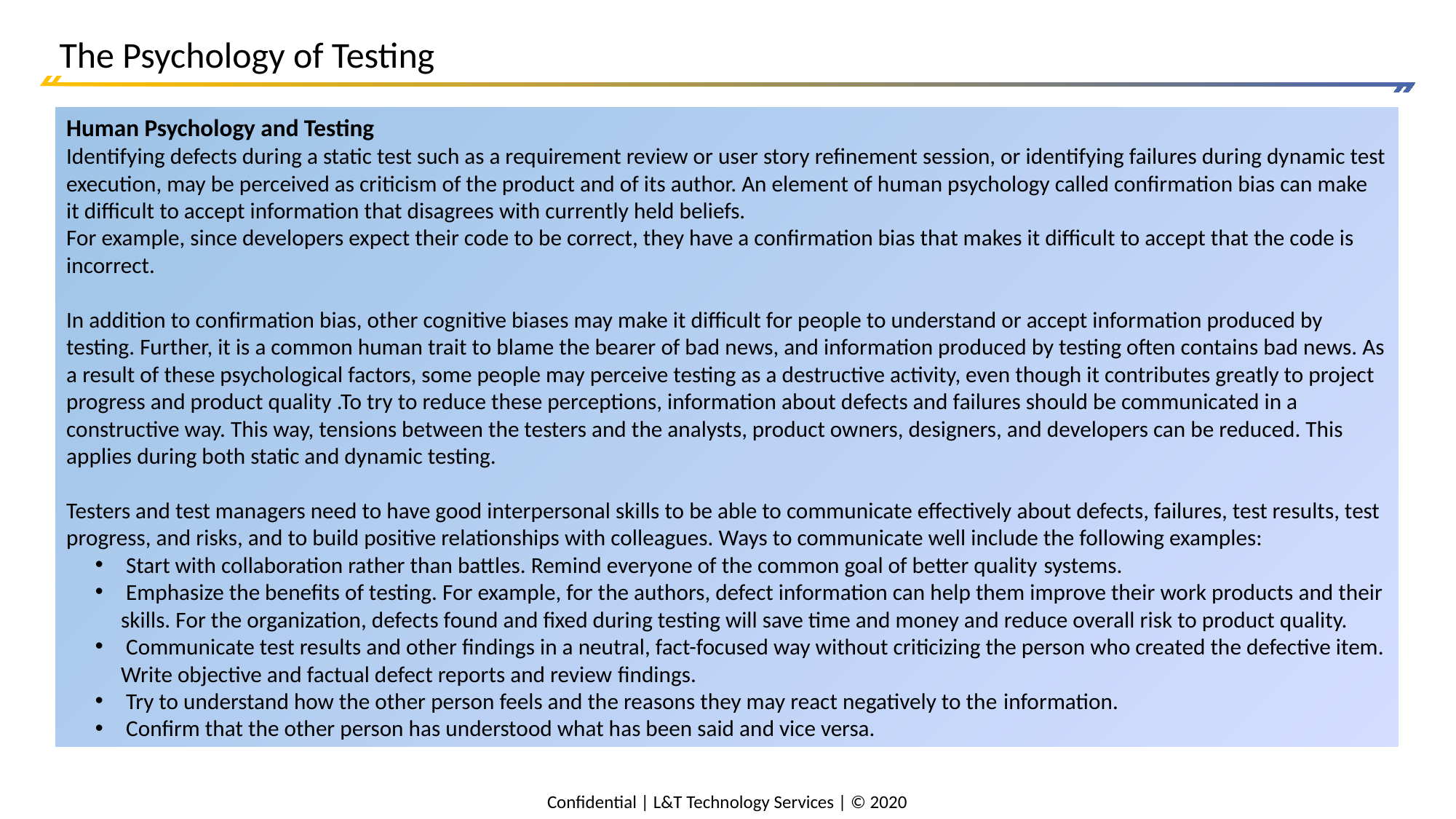

# The Psychology of Testing
Human Psychology and Testing
Identifying defects during a static test such as a requirement review or user story refinement session, or identifying failures during dynamic test execution, may be perceived as criticism of the product and of its author. An element of human psychology called confirmation bias can make it difficult to accept information that disagrees with currently held beliefs.
For example, since developers expect their code to be correct, they have a confirmation bias that makes it difficult to accept that the code is incorrect.

In addition to confirmation bias, other cognitive biases may make it difficult for people to understand or accept information produced by testing. Further, it is a common human trait to blame the bearer of bad news, and information produced by testing often contains bad news. As a result of these psychological factors, some people may perceive testing as a destructive activity, even though it contributes greatly to project progress and product quality .To try to reduce these perceptions, information about defects and failures should be communicated in a constructive way. This way, tensions between the testers and the analysts, product owners, designers, and developers can be reduced. This applies during both static and dynamic testing.

Testers and test managers need to have good interpersonal skills to be able to communicate effectively about defects, failures, test results, test progress, and risks, and to build positive relationships with colleagues. Ways to communicate well include the following examples:
 Start with collaboration rather than battles. Remind everyone of the common goal of better quality systems.
 Emphasize the benefits of testing. For example, for the authors, defect information can help them improve their work products and their skills. For the organization, defects found and fixed during testing will save time and money and reduce overall risk to product quality.
 Communicate test results and other findings in a neutral, fact-focused way without criticizing the person who created the defective item. Write objective and factual defect reports and review findings.
 Try to understand how the other person feels and the reasons they may react negatively to the information.
 Confirm that the other person has understood what has been said and vice versa.